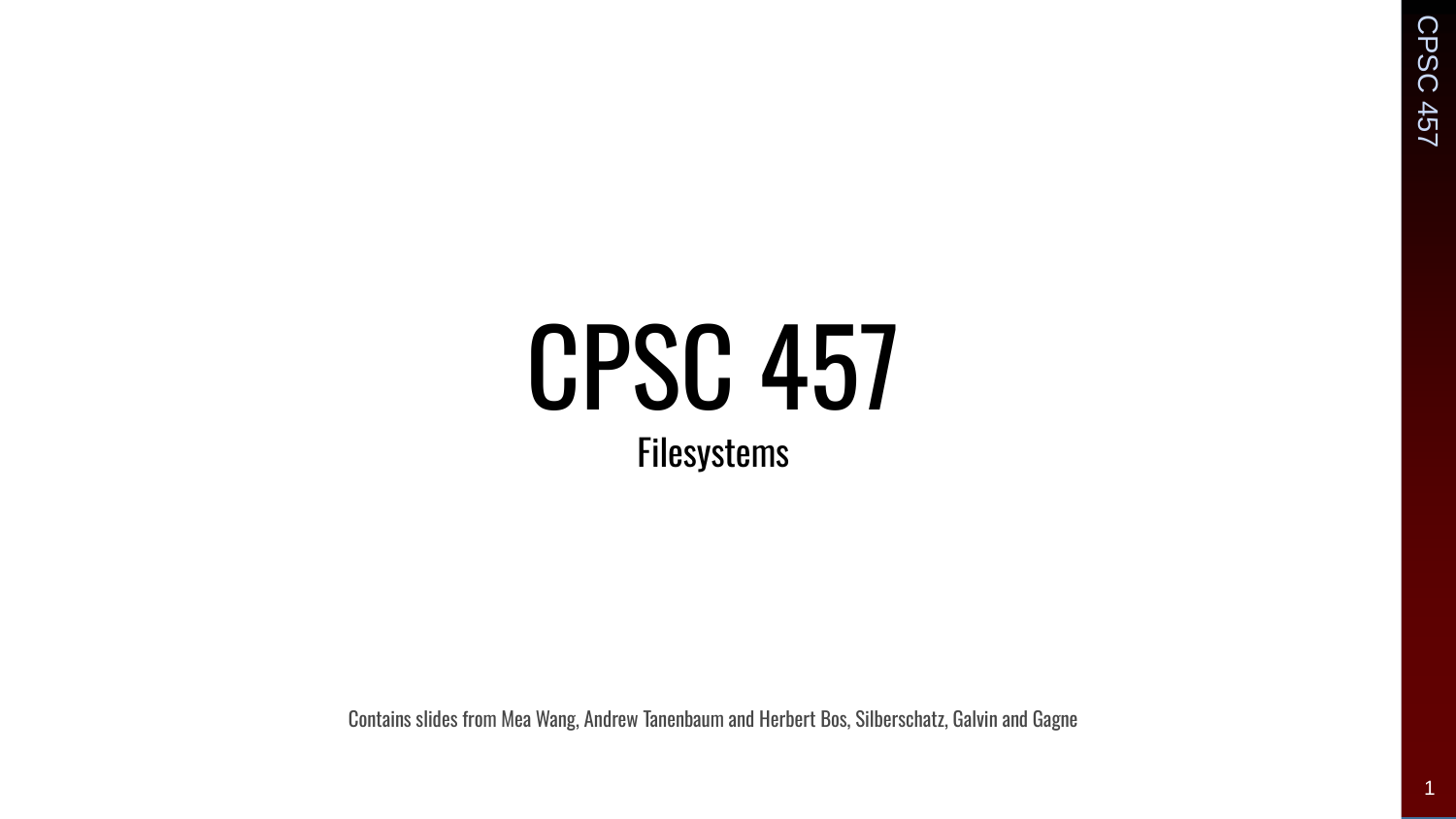

# CPSC 457
Filesystems

Contains slides from Mea Wang, Andrew Tanenbaum and Herbert Bos, Silberschatz, Galvin and Gagne